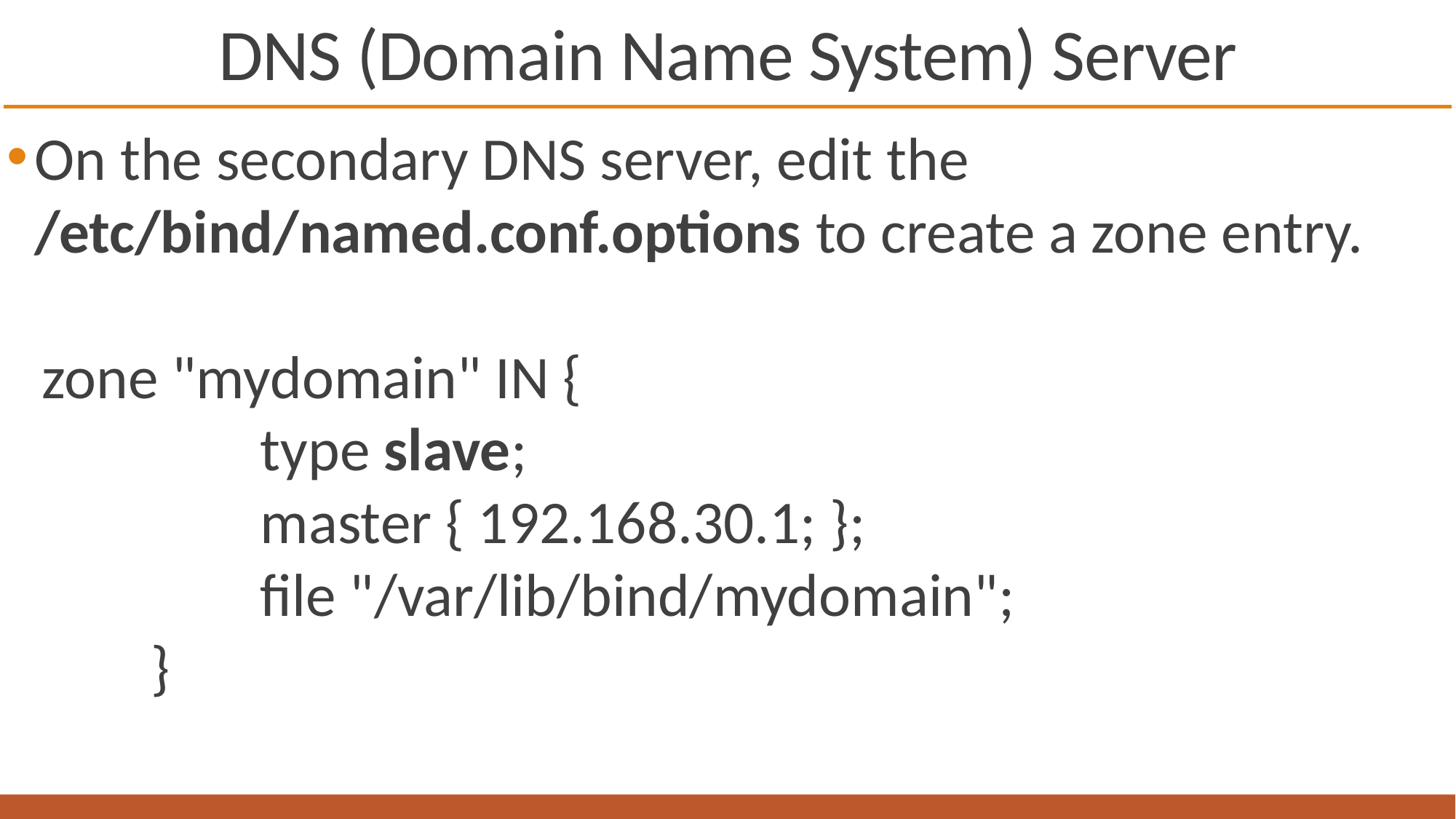

# DNS (Domain Name System) Server
On the secondary DNS server, edit the /etc/bind/named.conf.options to create a zone entry.

zone "mydomain" IN {
		type slave;
		master { 192.168.30.1; };
		file "/var/lib/bind/mydomain";
	}